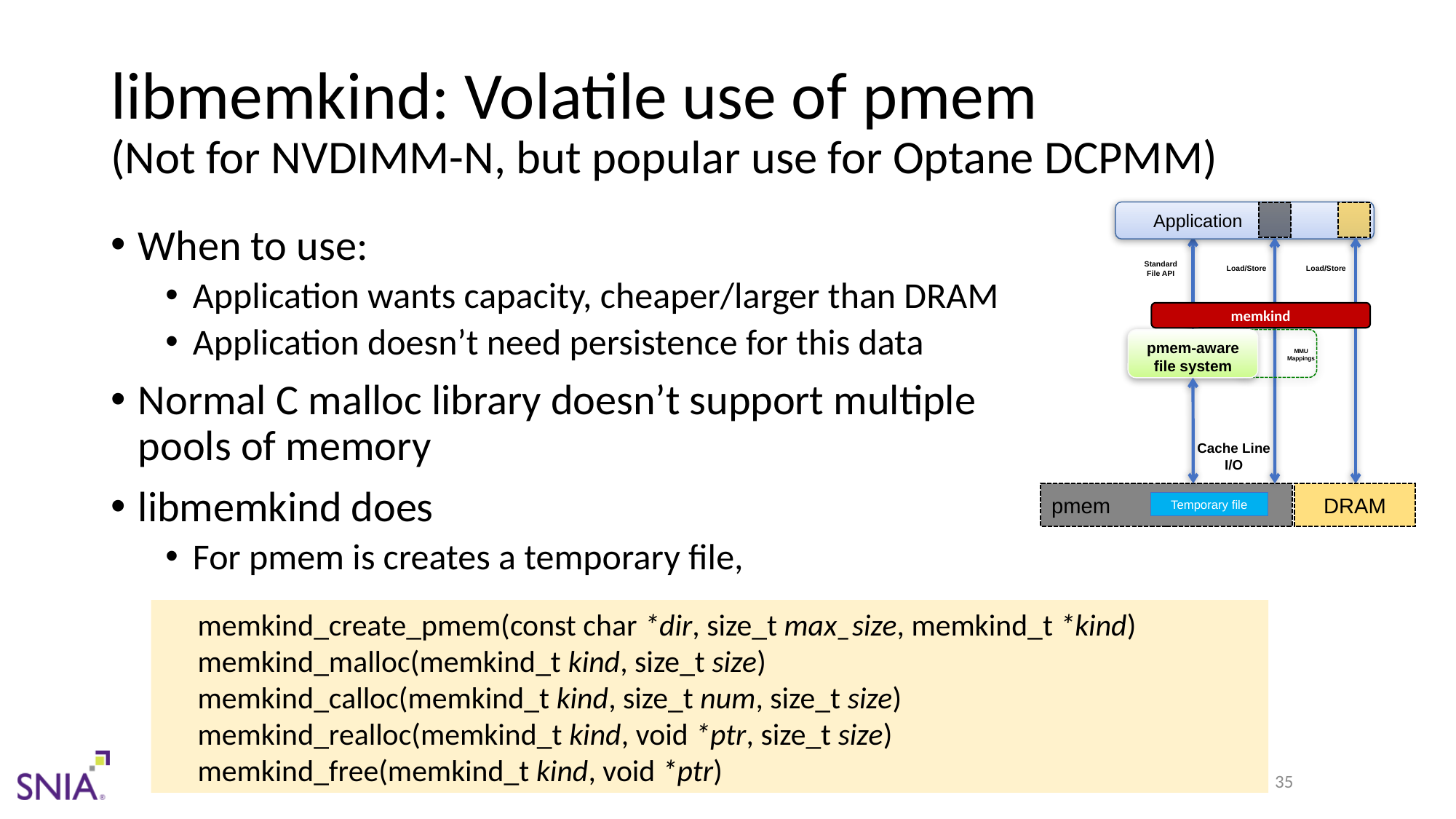

# libmemkind: Volatile use of pmem (Not for NVDIMM-N, but popular use for Optane DCPMM)
     Application

Standard
File API
Load/Store
Load/Store

pmem-aware
file system
MMU
Mappings
Cache Line I/O
pmem
DRAM
Temporary file
When to use:
Application wants capacity, cheaper/larger than DRAM
Application doesn’t need persistence for this data
Normal C malloc library doesn’t support multiple pools of memory
libmemkind does
For pmem is creates a temporary file,
memkind
memkind_create_pmem(const char *dir, size_t max_size, memkind_t *kind)
memkind_malloc(memkind_t kind, size_t size)
memkind_calloc(memkind_t kind, size_t num, size_t size)
memkind_realloc(memkind_t kind, void *ptr, size_t size)
memkind_free(memkind_t kind, void *ptr)
© 2019 SNIA. All Rights Reserved.
35